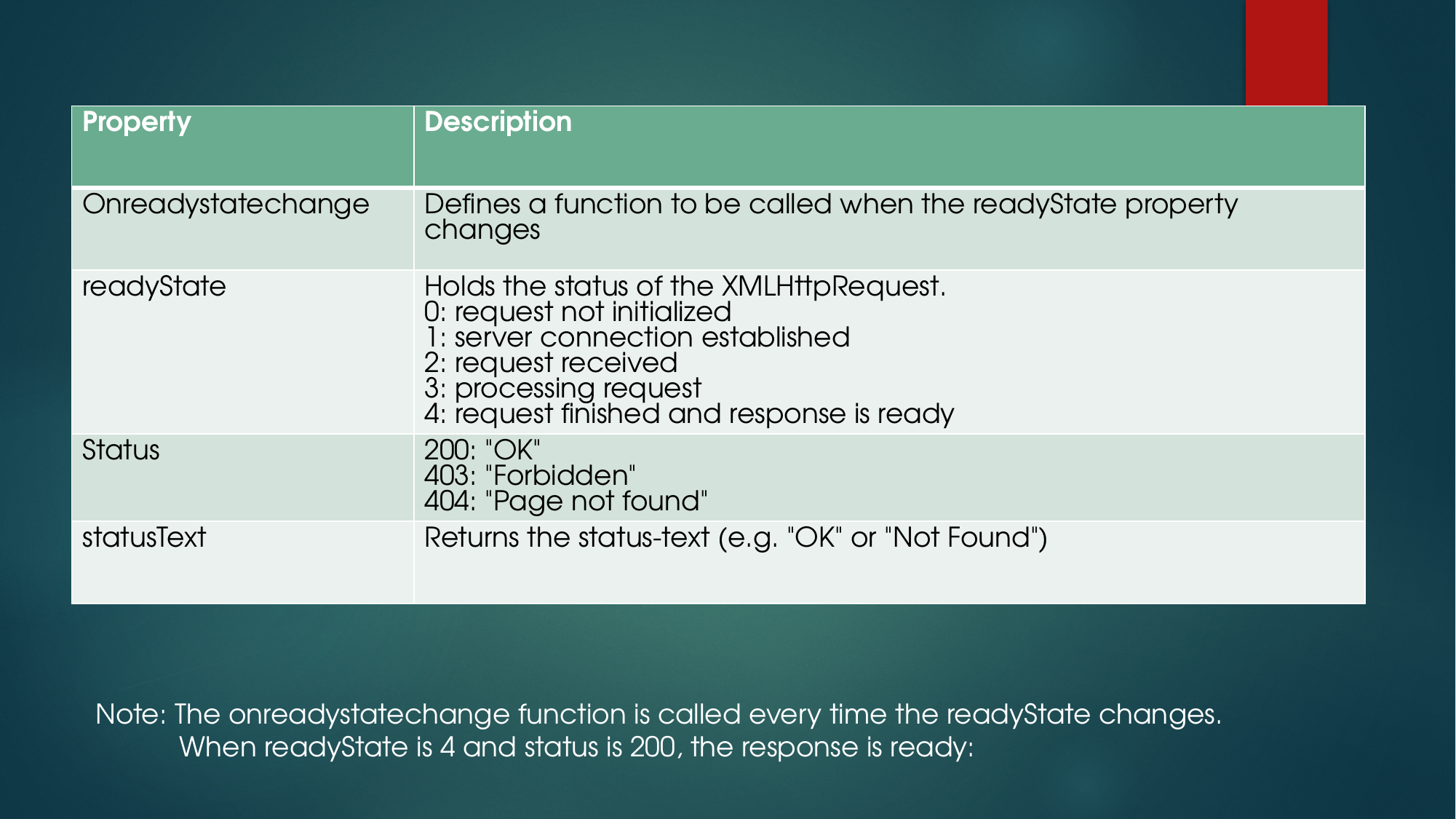

| Property | Description |
| --- | --- |
| Onreadystatechange | Defines a function to be called when the readyState property changes |
| readyState | Holds the status of the XMLHttpRequest.  0: request not initialized  1: server connection established 2: request received  3: processing request  4: request finished and response is ready |
| Status | 200: "OK" 403: "Forbidden" 404: "Page not found" |
| statusText | Returns the status-text (e.g. "OK" or "Not Found") |
Note: The onreadystatechange function is called every time the readyState changes.
           When readyState is 4 and status is 200, the response is ready: